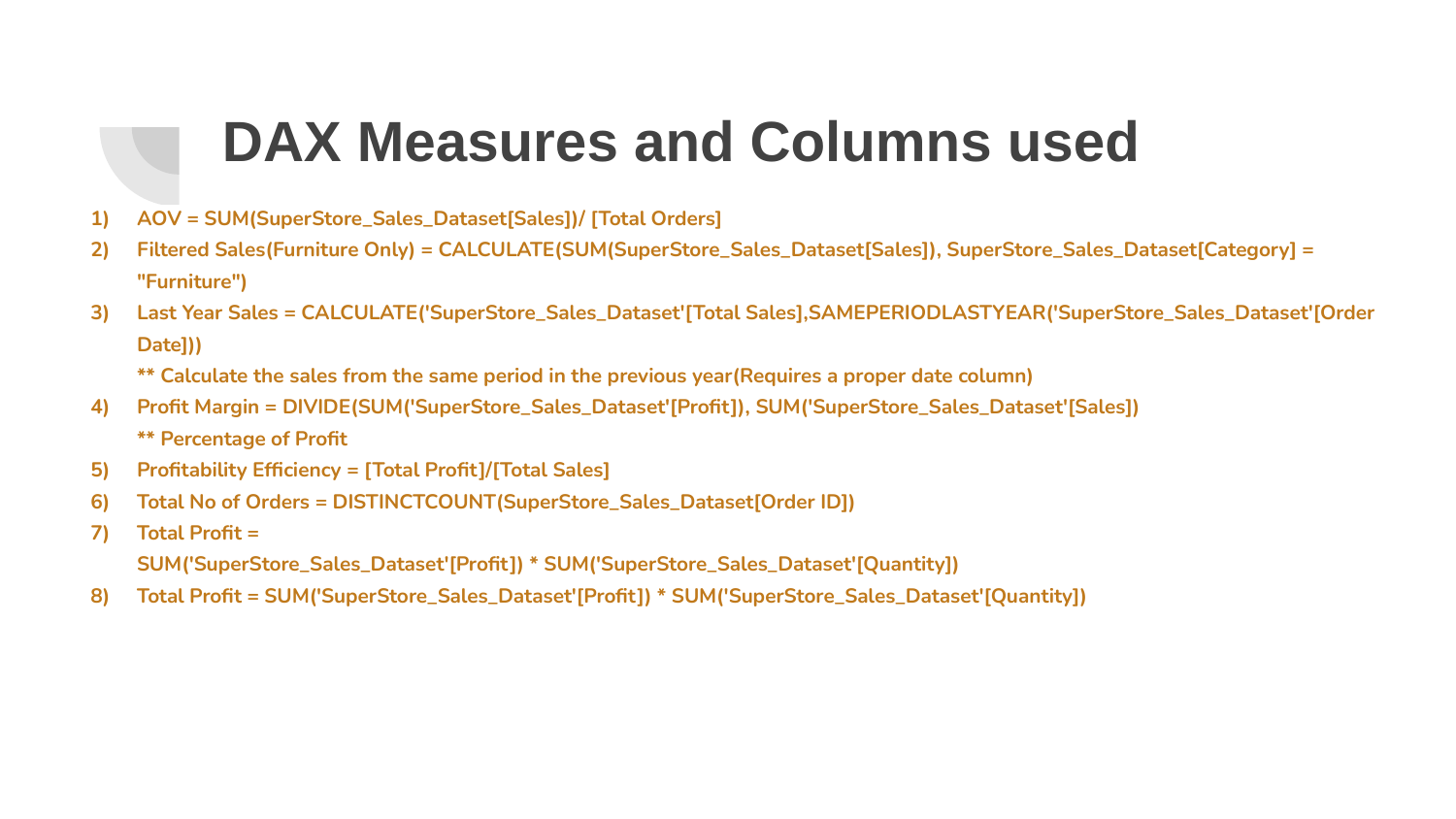

# DAX Measures and Columns used
AOV = SUM(SuperStore_Sales_Dataset[Sales])/ [Total Orders]
Filtered Sales(Furniture Only) = CALCULATE(SUM(SuperStore_Sales_Dataset[Sales]), SuperStore_Sales_Dataset[Category] = "Furniture")
Last Year Sales = CALCULATE('SuperStore_Sales_Dataset'[Total Sales],SAMEPERIODLASTYEAR('SuperStore_Sales_Dataset'[Order Date]))
** Calculate the sales from the same period in the previous year(Requires a proper date column)
Profit Margin = DIVIDE(SUM('SuperStore_Sales_Dataset'[Profit]), SUM('SuperStore_Sales_Dataset'[Sales])
** Percentage of Profit
Profitability Efficiency = [Total Profit]/[Total Sales]
Total No of Orders = DISTINCTCOUNT(SuperStore_Sales_Dataset[Order ID])
Total Profit =
SUM('SuperStore_Sales_Dataset'[Profit]) * SUM('SuperStore_Sales_Dataset'[Quantity])
Total Profit = SUM('SuperStore_Sales_Dataset'[Profit]) * SUM('SuperStore_Sales_Dataset'[Quantity])